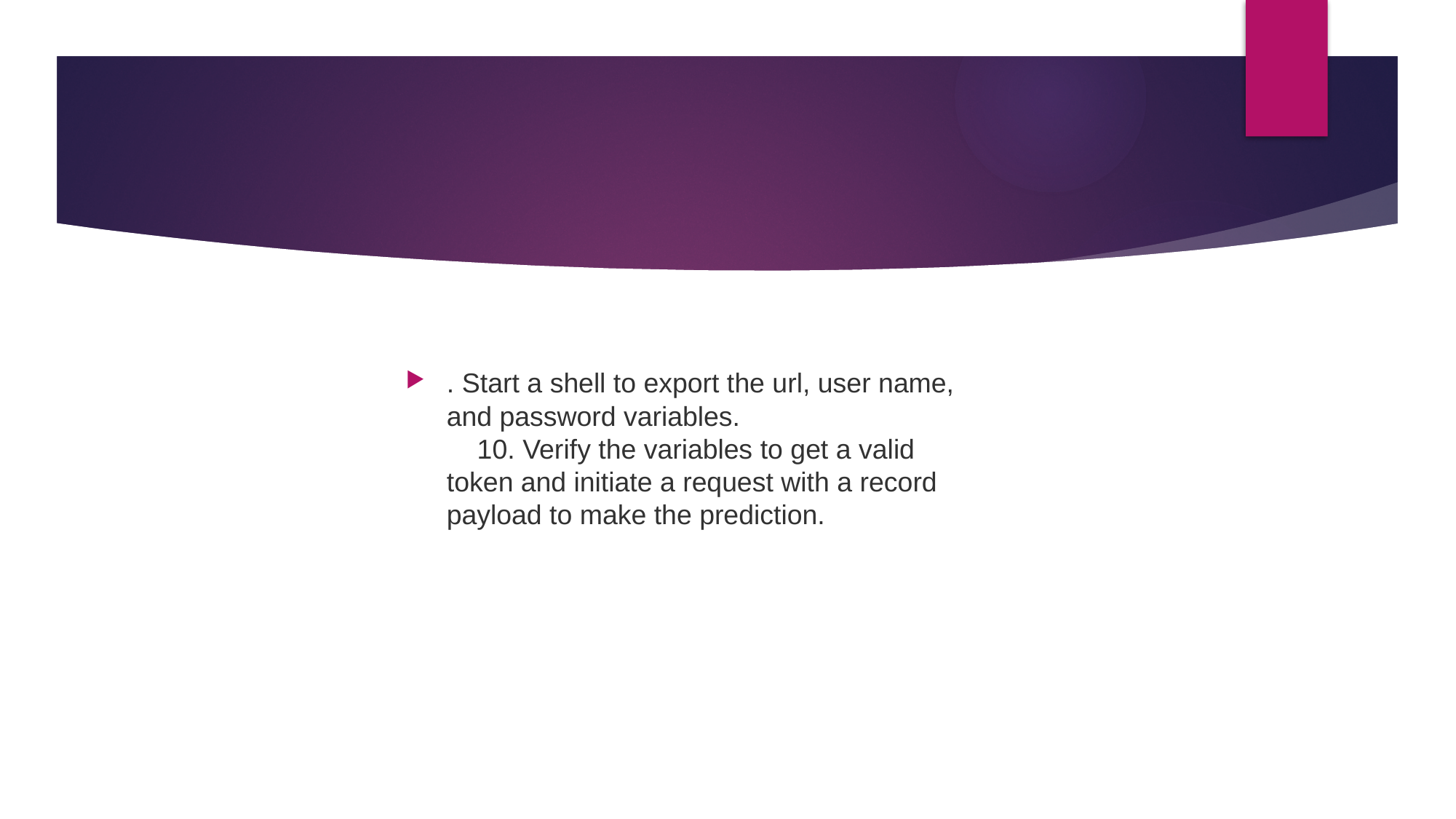

. Start a shell to export the url, user name, and password variables.
    10. Verify the variables to get a valid token and initiate a request with a record payload to make the prediction.